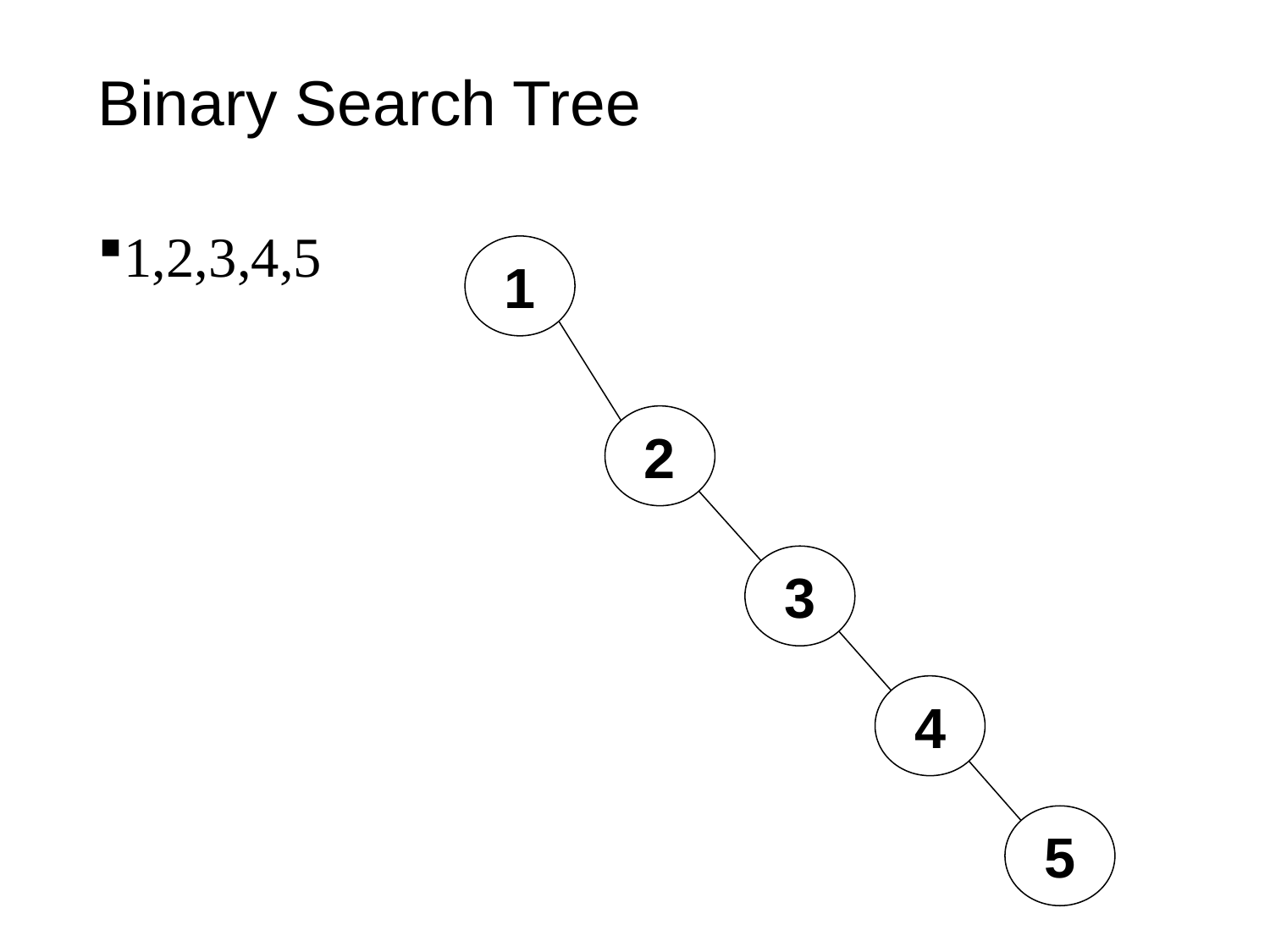

# Binary Search Tree
1,2,3,4,5
1
2
3
4
5
24